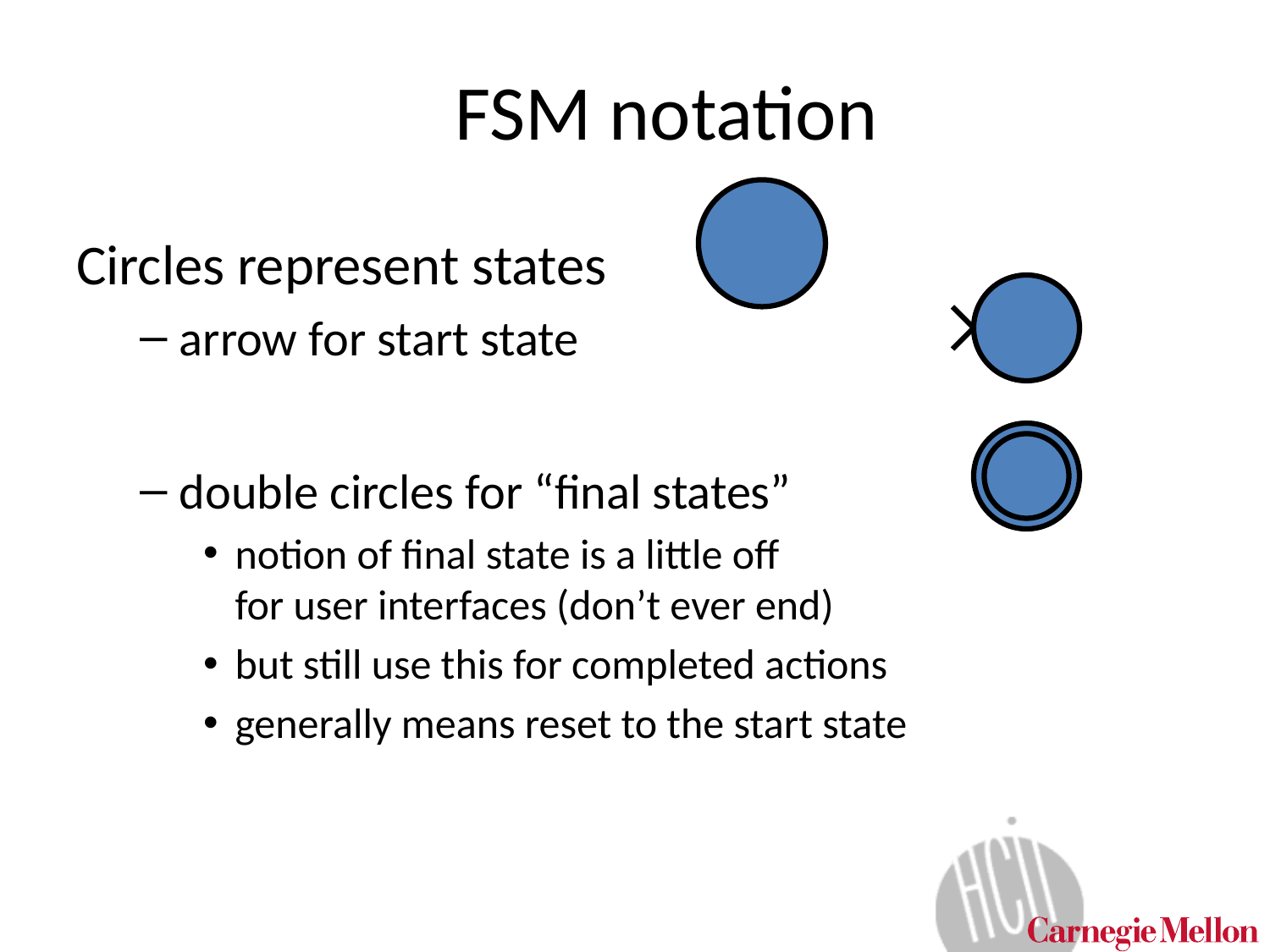

# FSM notation

Circles represent states
arrow for start state

double circles for “final states”
notion of final state is a little off
for user interfaces (don’t ever end)
but still use this for completed actions
generally means reset to the start state